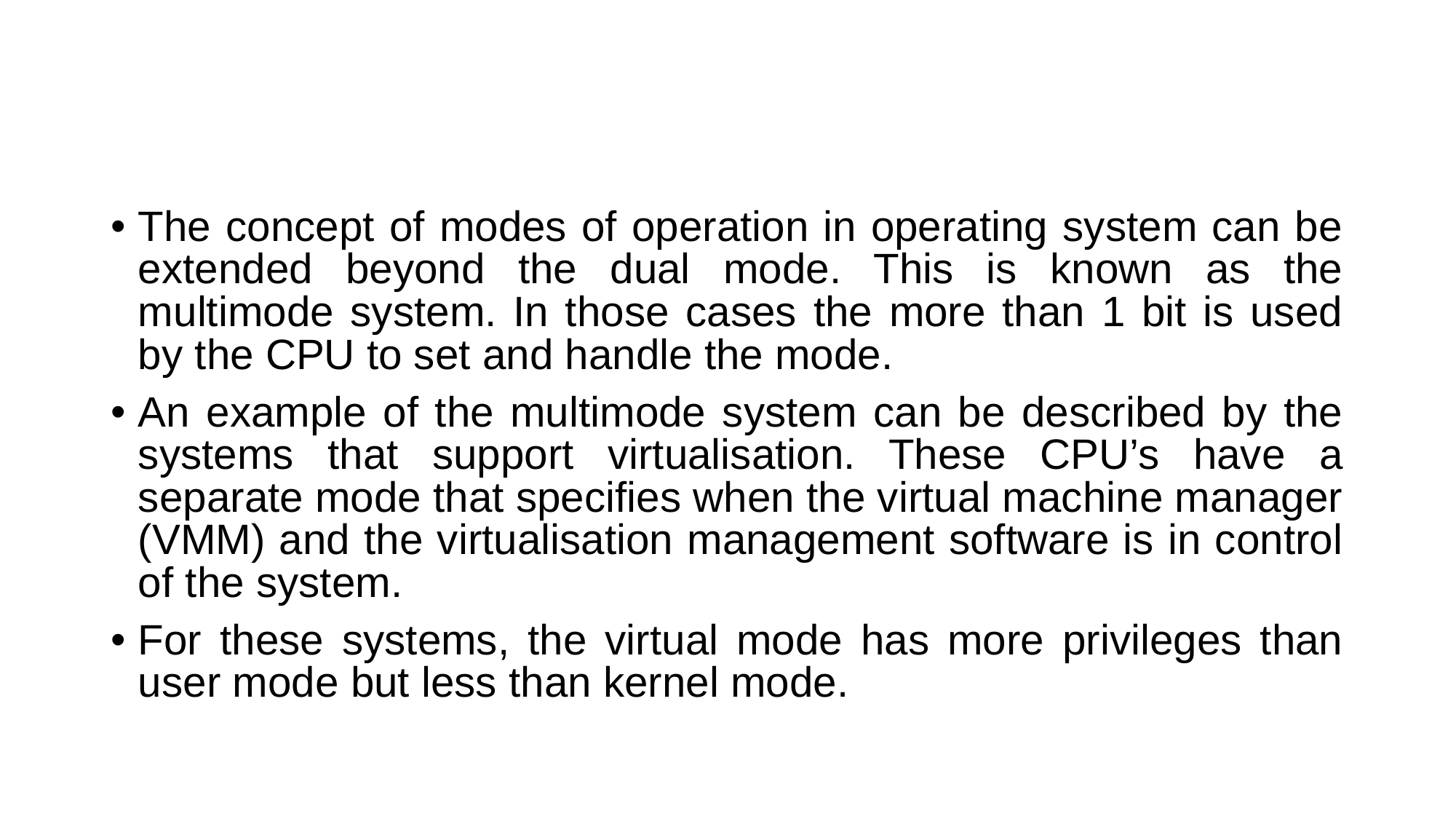

#
The concept of modes of operation in operating system can be extended beyond the dual mode. This is known as the multimode system. In those cases the more than 1 bit is used by the CPU to set and handle the mode.
An example of the multimode system can be described by the systems that support virtualisation. These CPU’s have a separate mode that specifies when the virtual machine manager (VMM) and the virtualisation management software is in control of the system.
For these systems, the virtual mode has more privileges than user mode but less than kernel mode.